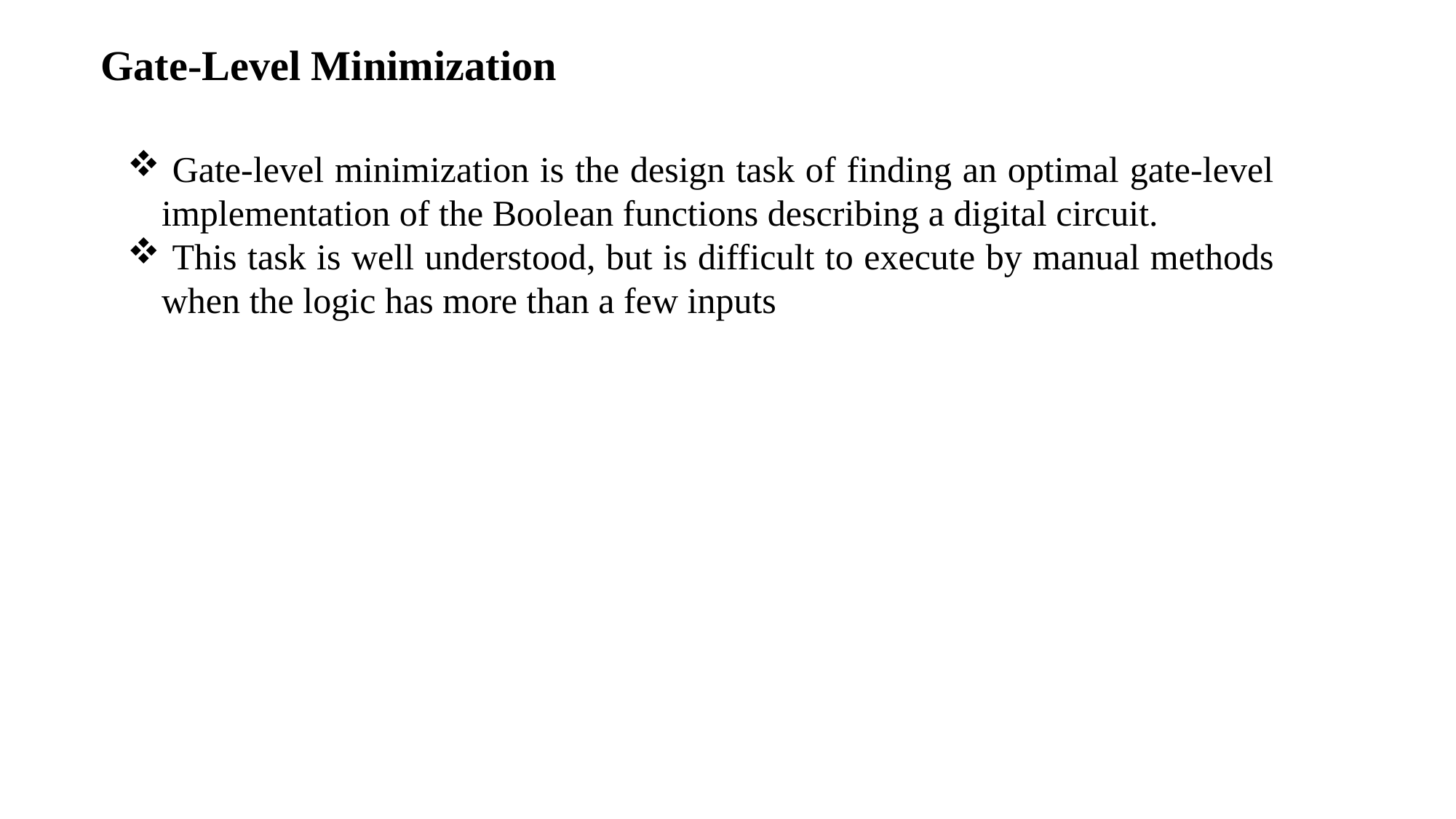

Gate-Level Minimization
 Gate-level minimization is the design task of finding an optimal gate-level implementation of the Boolean functions describing a digital circuit.
 This task is well understood, but is difficult to execute by manual methods when the logic has more than a few inputs